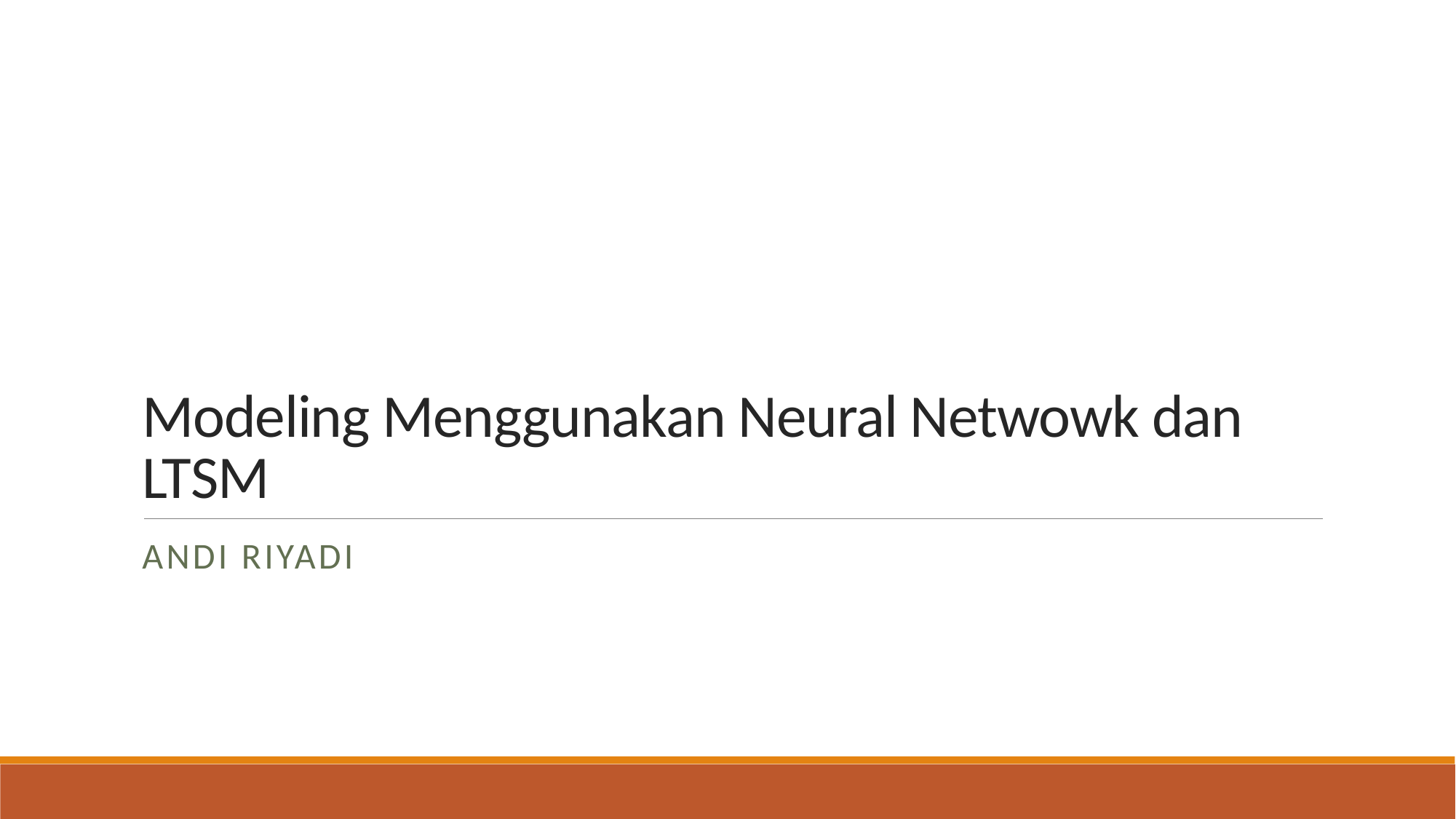

# Modeling Menggunakan Neural Netwowk dan LTSM
Andi Riyadi